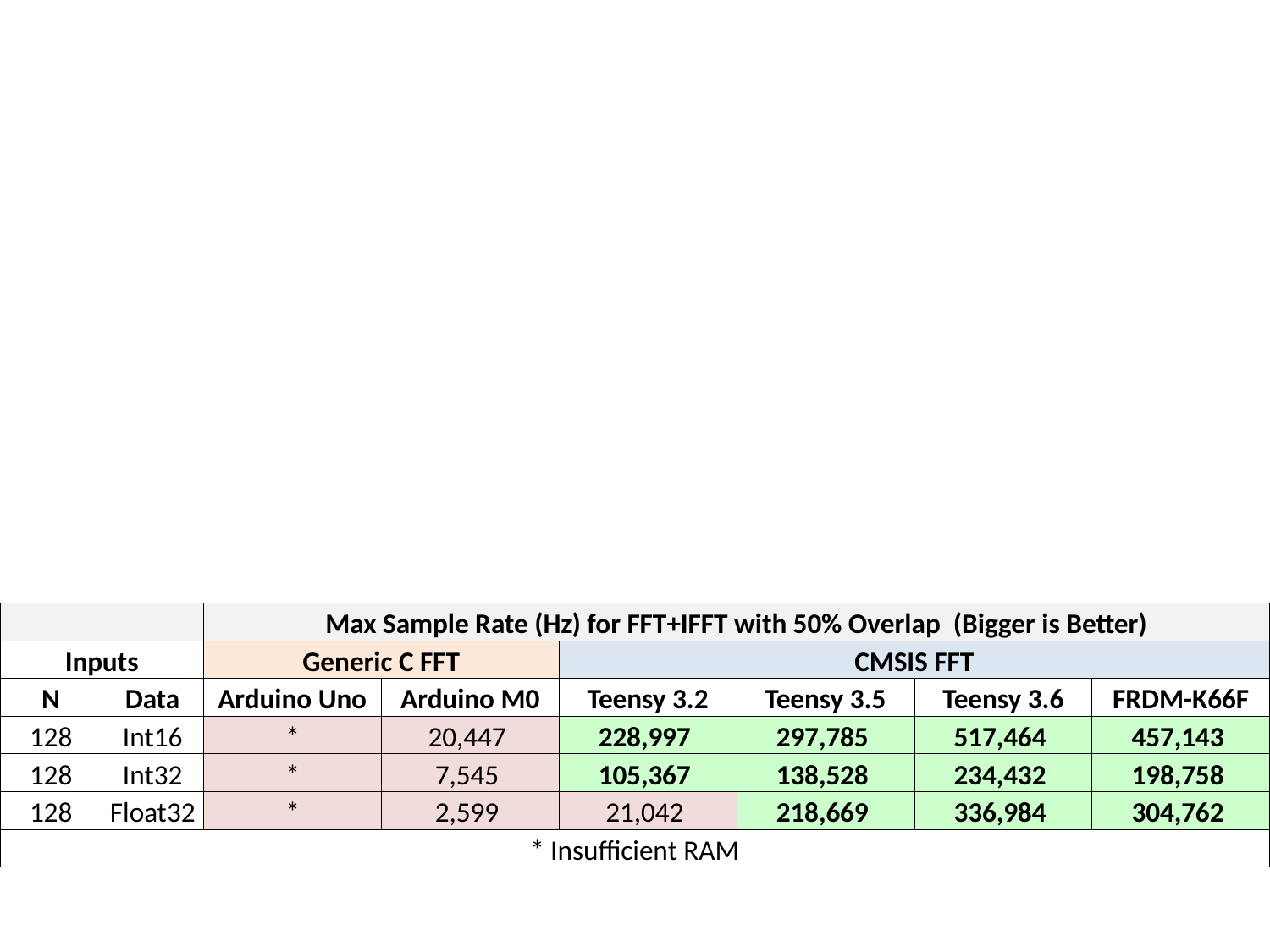

|  |  | Max Sample Rate (Hz) for FFT+IFFT with 50% Overlap (Bigger is Better) |  |  |  |  |  |
| --- | --- | --- | --- | --- | --- | --- | --- |
| Inputs |  | Generic C FFT |  | CMSIS FFT |  |  |  |
| N | Data | Arduino Uno | Arduino M0 | Teensy 3.2 | Teensy 3.5 | Teensy 3.6 | FRDM-K66F |
| 128 | Int16 | \* | 20,447 | 228,997 | 297,785 | 517,464 | 457,143 |
| 128 | Int32 | \* | 7,545 | 105,367 | 138,528 | 234,432 | 198,758 |
| 128 | Float32 | \* | 2,599 | 21,042 | 218,669 | 336,984 | 304,762 |
| \* Insufficient RAM |  |  |  |  |  |  |  |